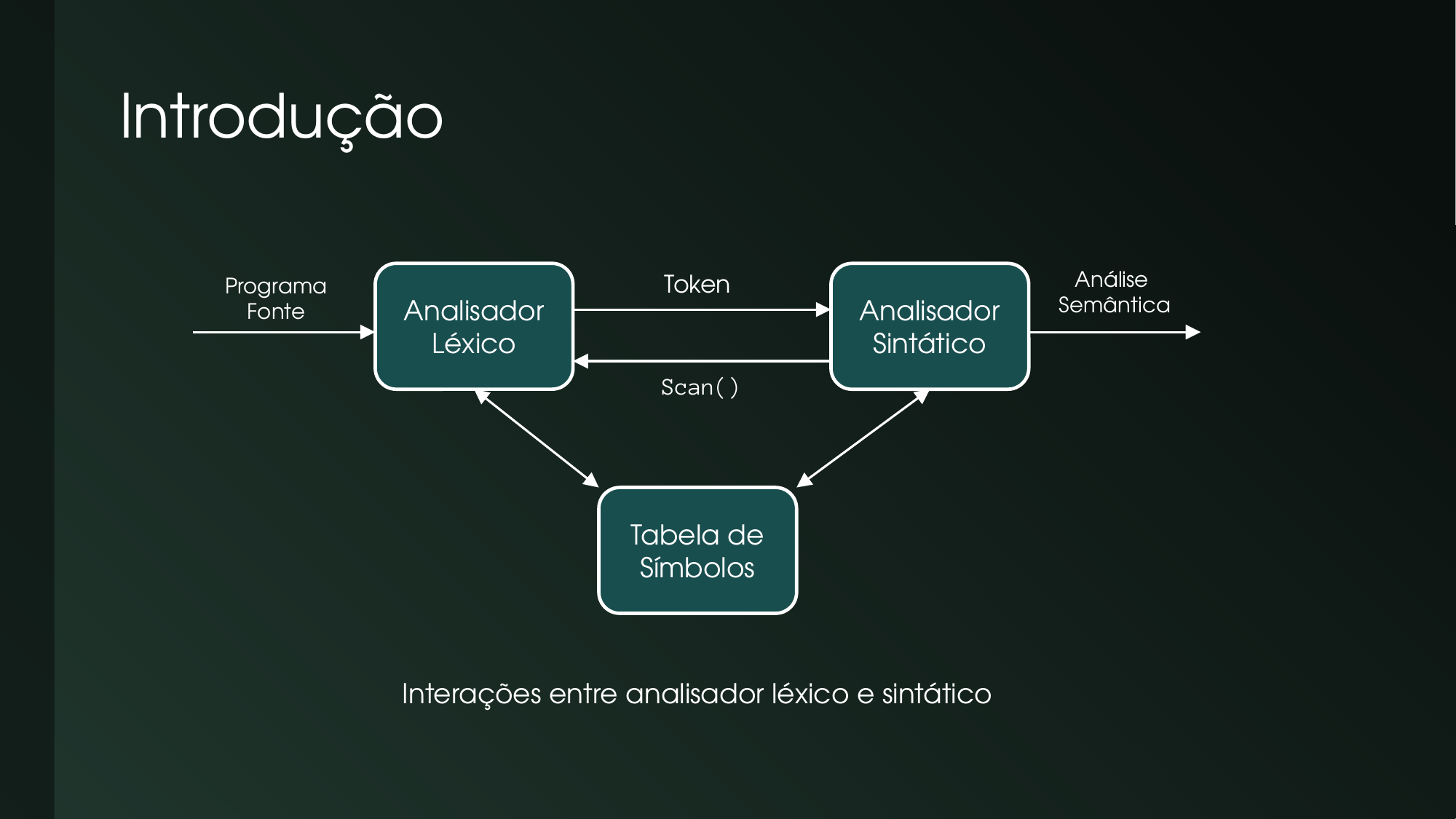

# Introdução
Análise
Semântica
Analisador Léxico
Token
Analisador Sintático
Programa
Fonte
Scan()
Tabela de Símbolos
Interações entre analisador léxico e sintático